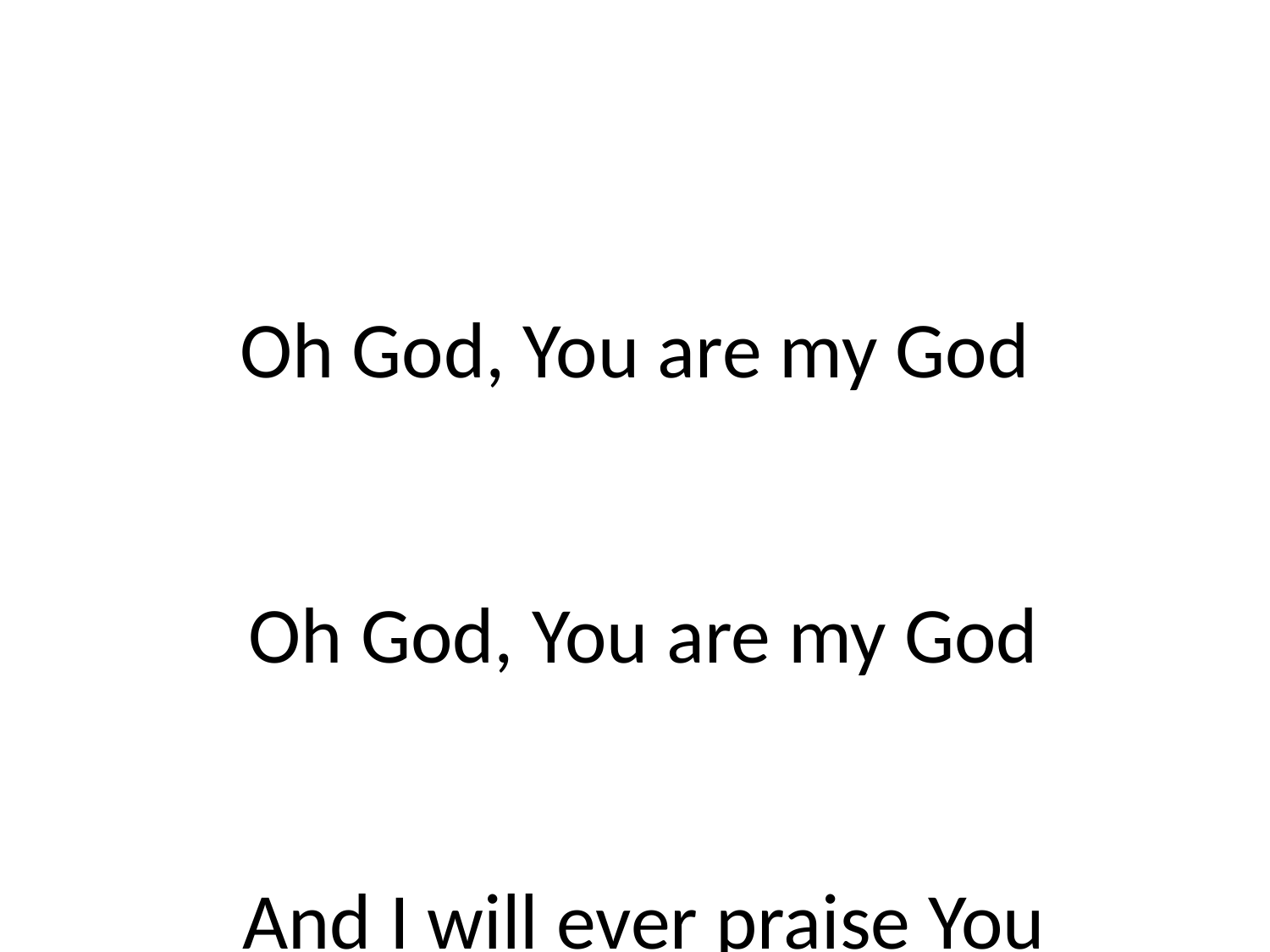

Oh God, You are my God
 Oh God, You are my God
 And I will ever praise You